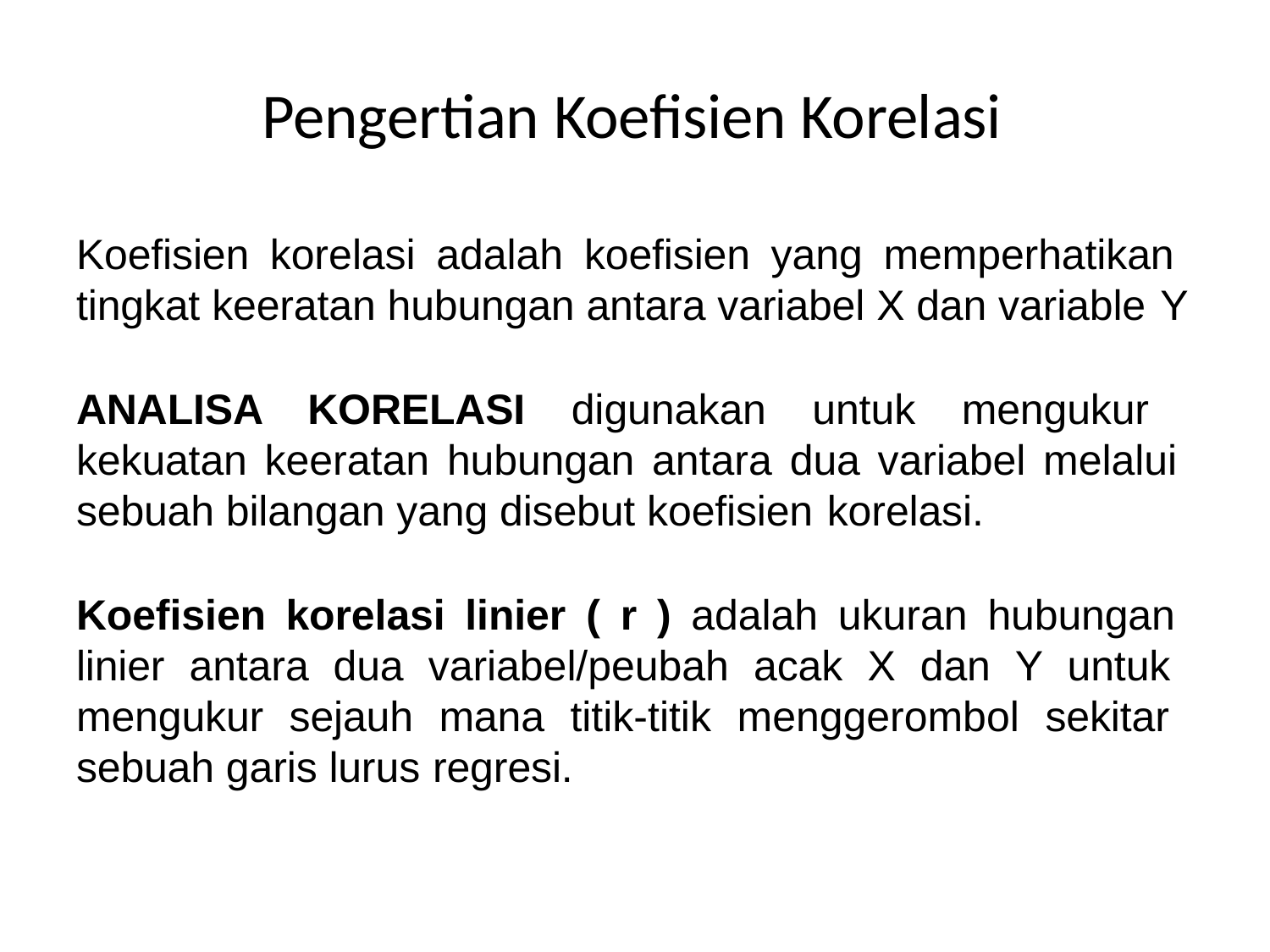

# Pengertian Koefisien Korelasi
Koefisien korelasi adalah koefisien yang memperhatikan  tingkat keeratan hubungan antara variabel X dan variable Y

ANALISA KORELASI digunakan untuk mengukur  kekuatan keeratan hubungan antara dua variabel melalui  sebuah bilangan yang disebut koefisien korelasi.

Koefisien korelasi linier ( r ) adalah ukuran hubungan  linier antara dua variabel/peubah acak X dan Y untuk  mengukur sejauh mana titik-titik menggerombol sekitar  sebuah garis lurus regresi.